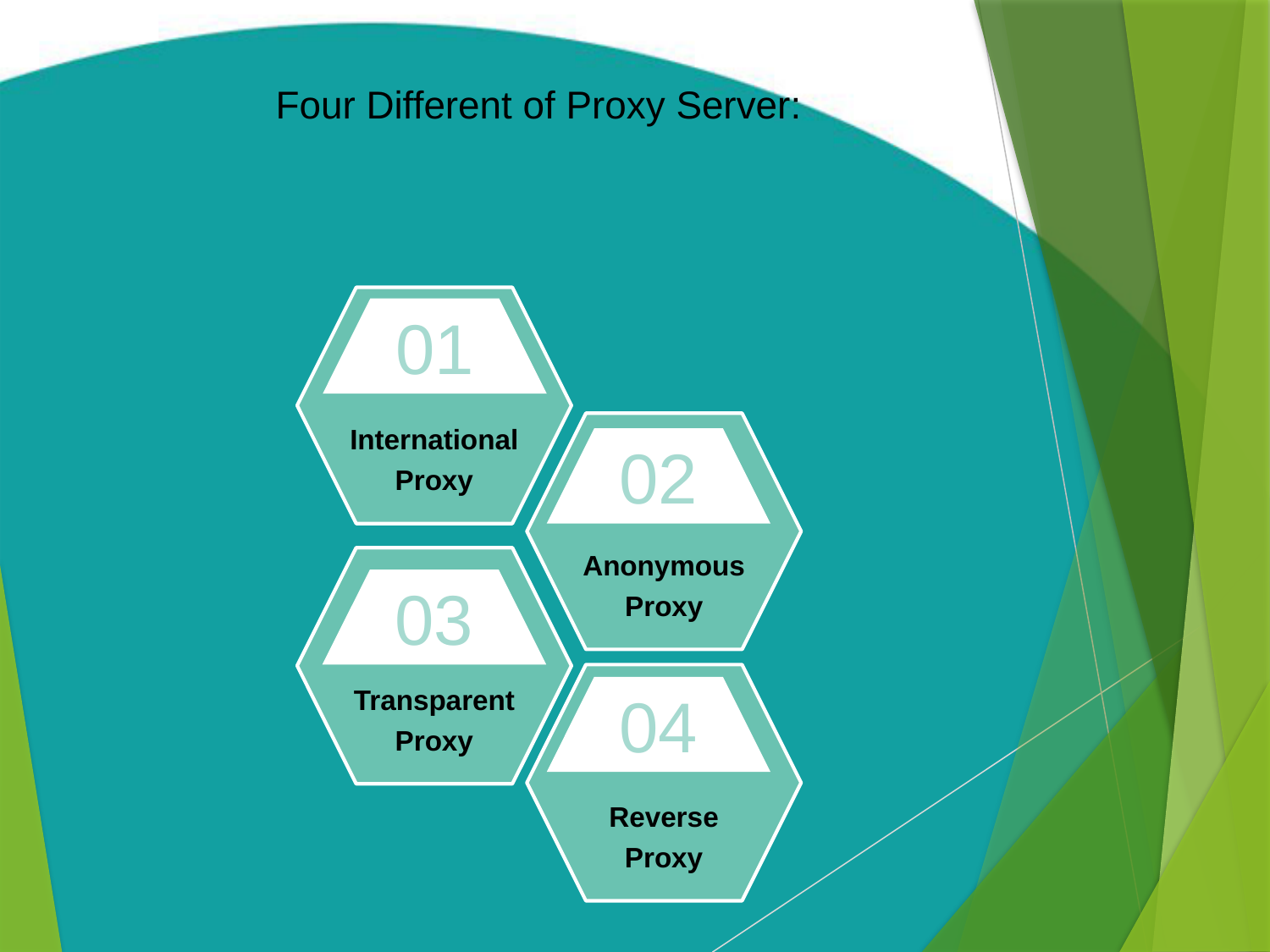

# Four Different of Proxy Server:
International Proxy
01
Anonymous Proxy
02

Transparent Proxy
03
Reverse Proxy
04